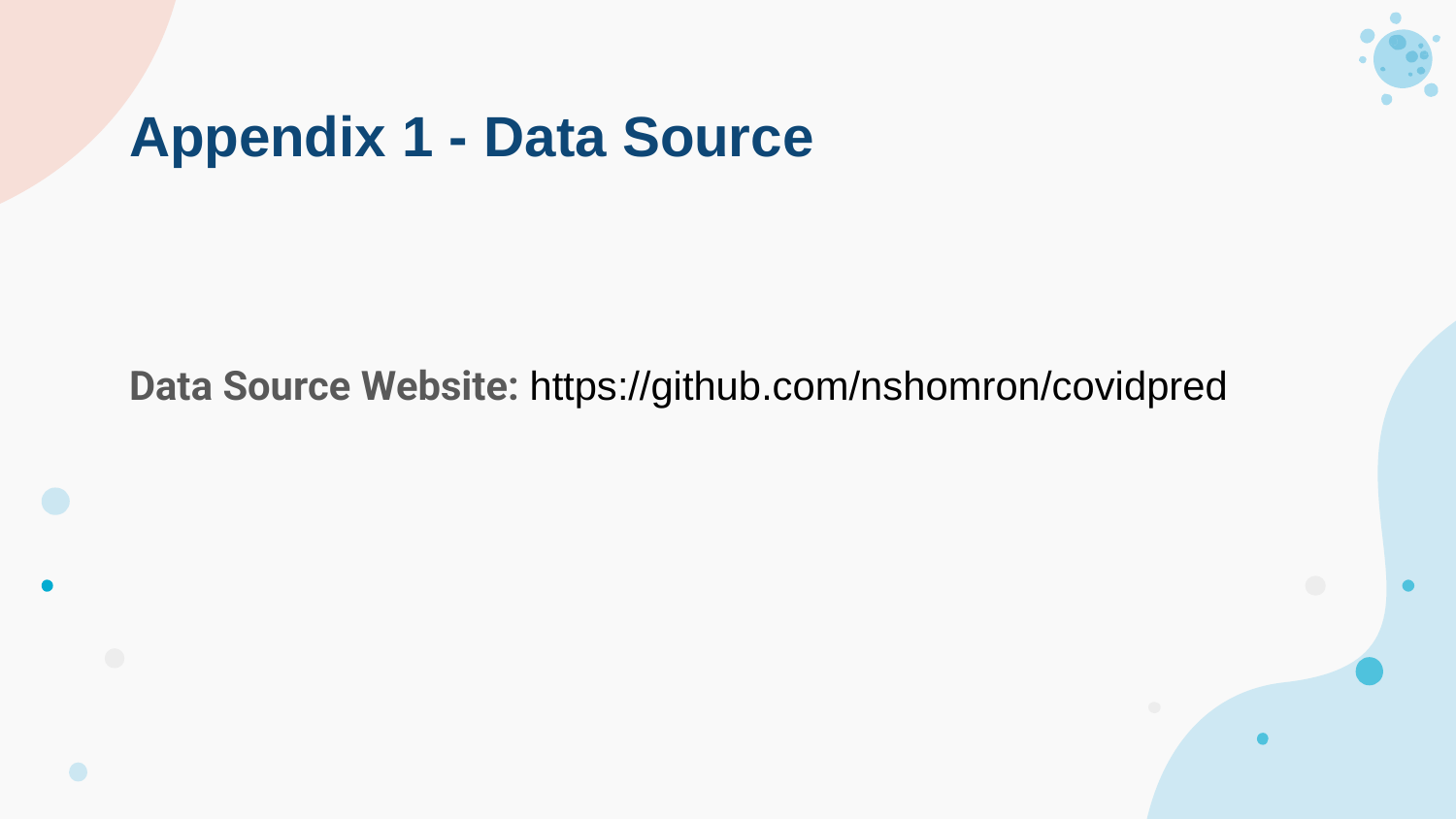

# Appendix 1 - Data Source

Data Source Website: https://github.com/nshomron/covidpred